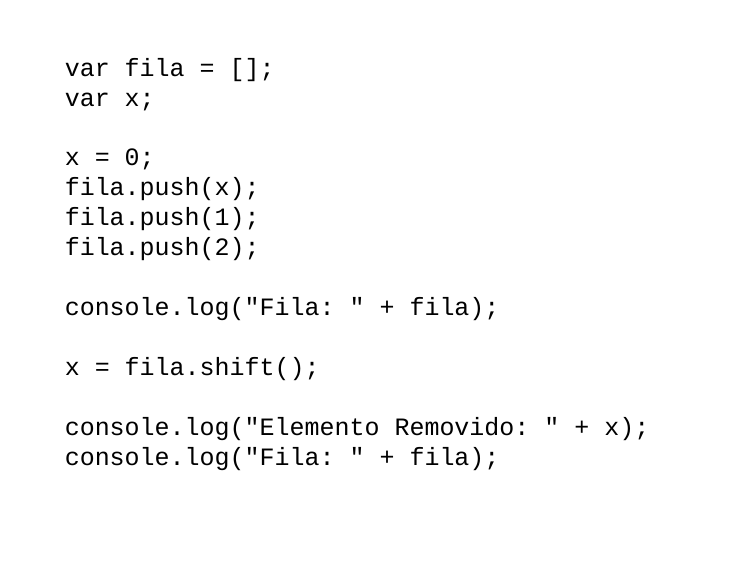

var fila = [];
var x;
x = 0;
fila.push(x);
fila.push(1);
fila.push(2);
console.log("Fila: " + fila);
x = fila.shift();
console.log("Elemento Removido: " + x);
console.log("Fila: " + fila);